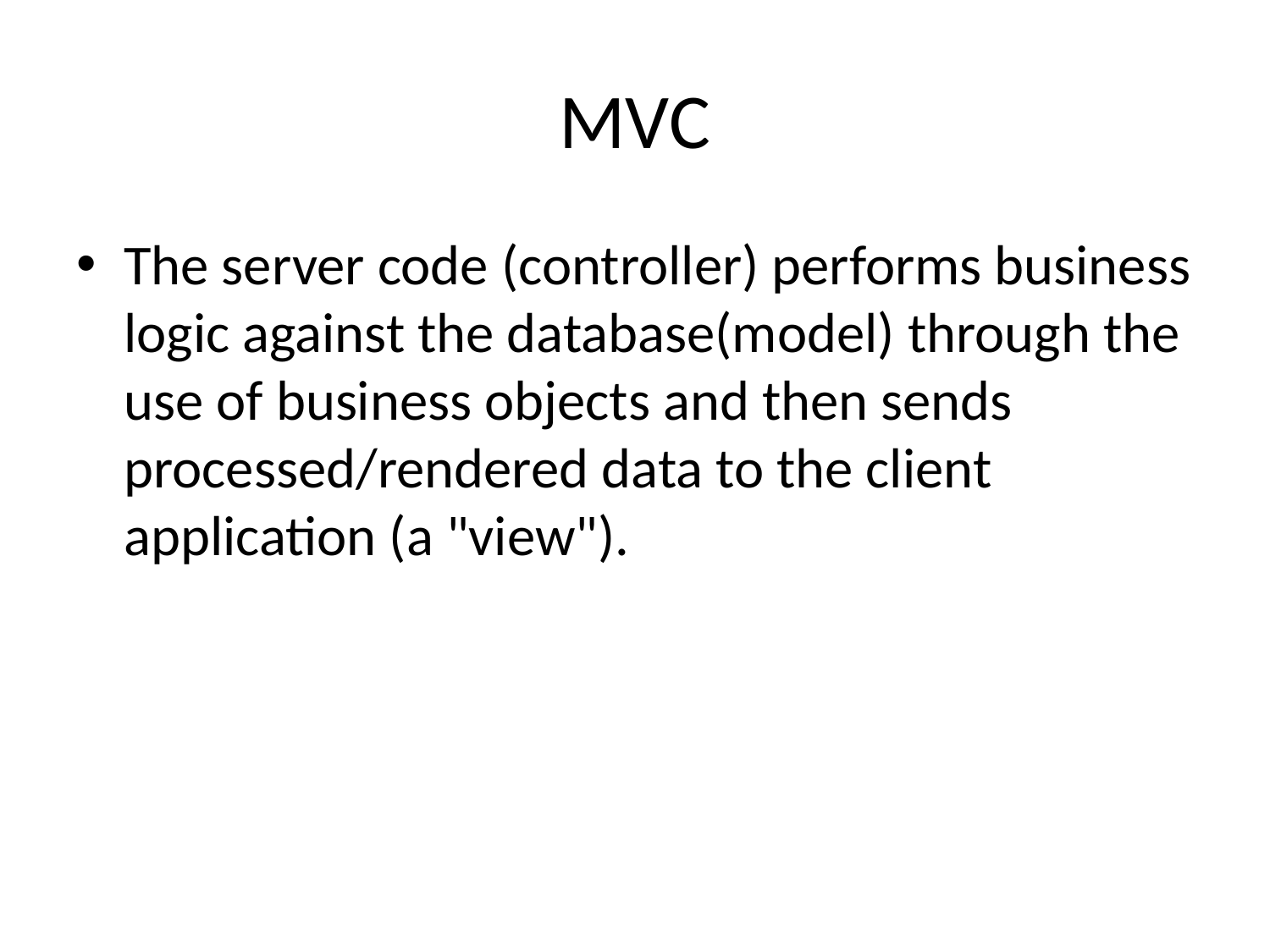

# MVC
The server code (controller) performs business logic against the database(model) through the use of business objects and then sends processed/rendered data to the client application (a "view").